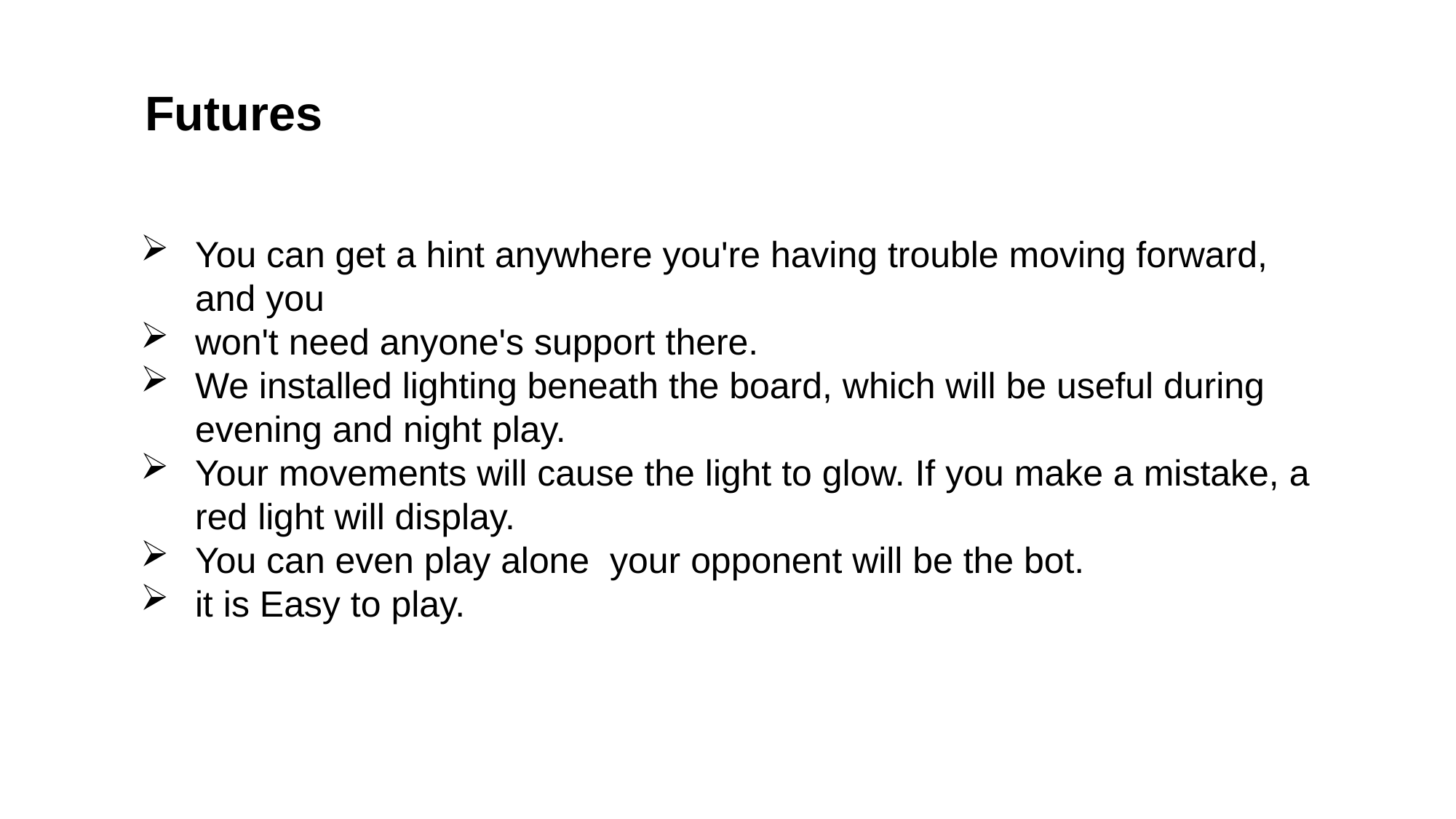

Futures
You can get a hint anywhere you're having trouble moving forward, and you
won't need anyone's support there.
We installed lighting beneath the board, which will be useful during evening and night play.
Your movements will cause the light to glow. If you make a mistake, a red light will display.
You can even play alone  your opponent will be the bot.
it is Easy to play.